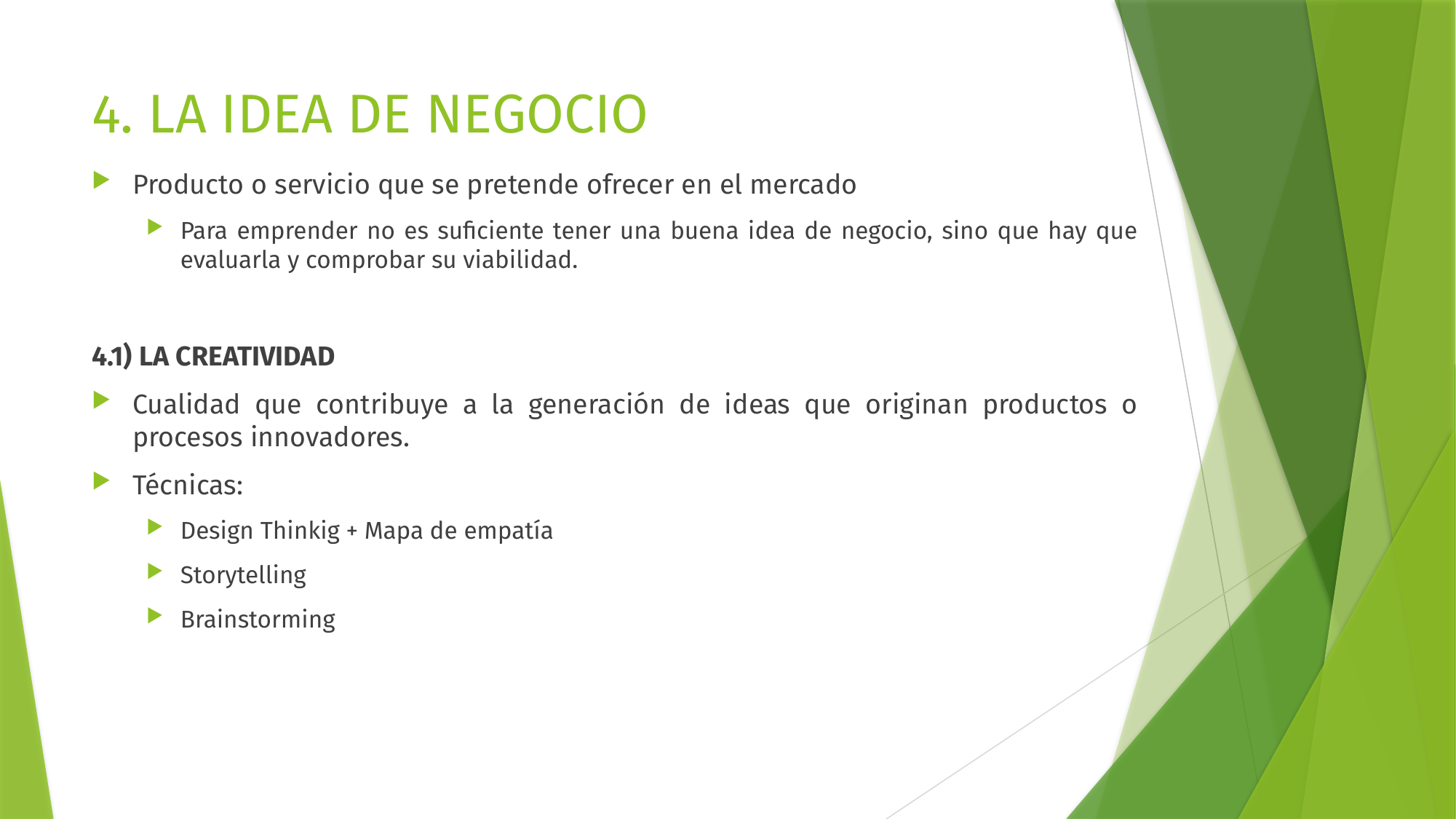

# 4. LA IDEA DE NEGOCIO
Producto o servicio que se pretende ofrecer en el mercado
Para emprender no es suficiente tener una buena idea de negocio, sino que hay que evaluarla y comprobar su viabilidad.

4.1) LA CREATIVIDAD
Cualidad que contribuye a la generación de ideas que originan productos o procesos innovadores.
Técnicas:
Design Thinkig + Mapa de empatía
Storytelling
Brainstorming